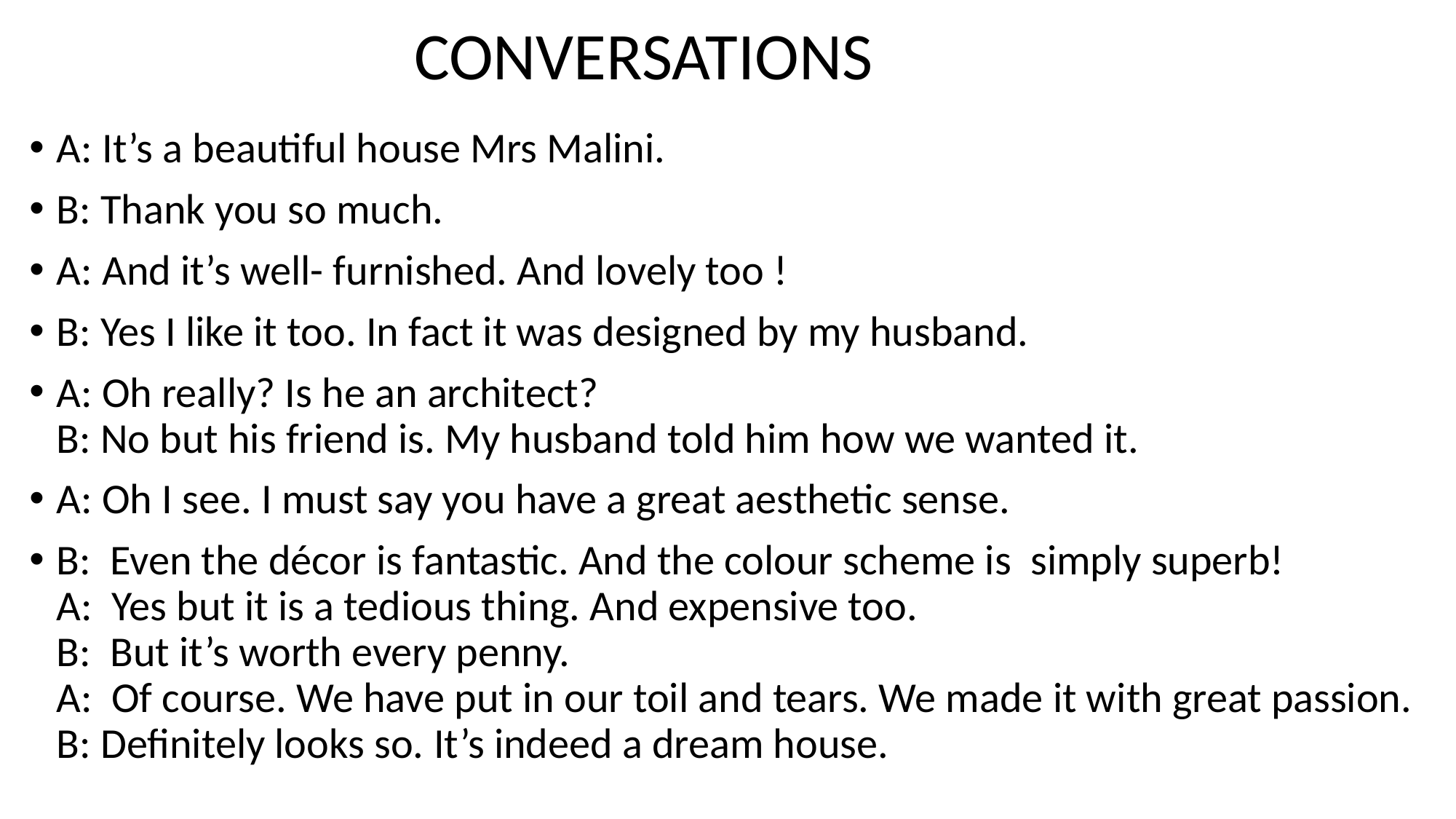

# CONVERSATIONS
A: It’s a beautiful house Mrs Malini.
B: Thank you so much.
A: And it’s well- furnished. And lovely too !
B: Yes I like it too. In fact it was designed by my husband.
A: Oh really? Is he an architect?
B: No but his friend is. My husband told him how we wanted it.
A: Oh I see. I must say you have a great aesthetic sense.
B:  Even the décor is fantastic. And the colour scheme is  simply superb!
A:  Yes but it is a tedious thing. And expensive too.
B:  But it’s worth every penny.
A:  Of course. We have put in our toil and tears. We made it with great passion.
B: Definitely looks so. It’s indeed a dream house.